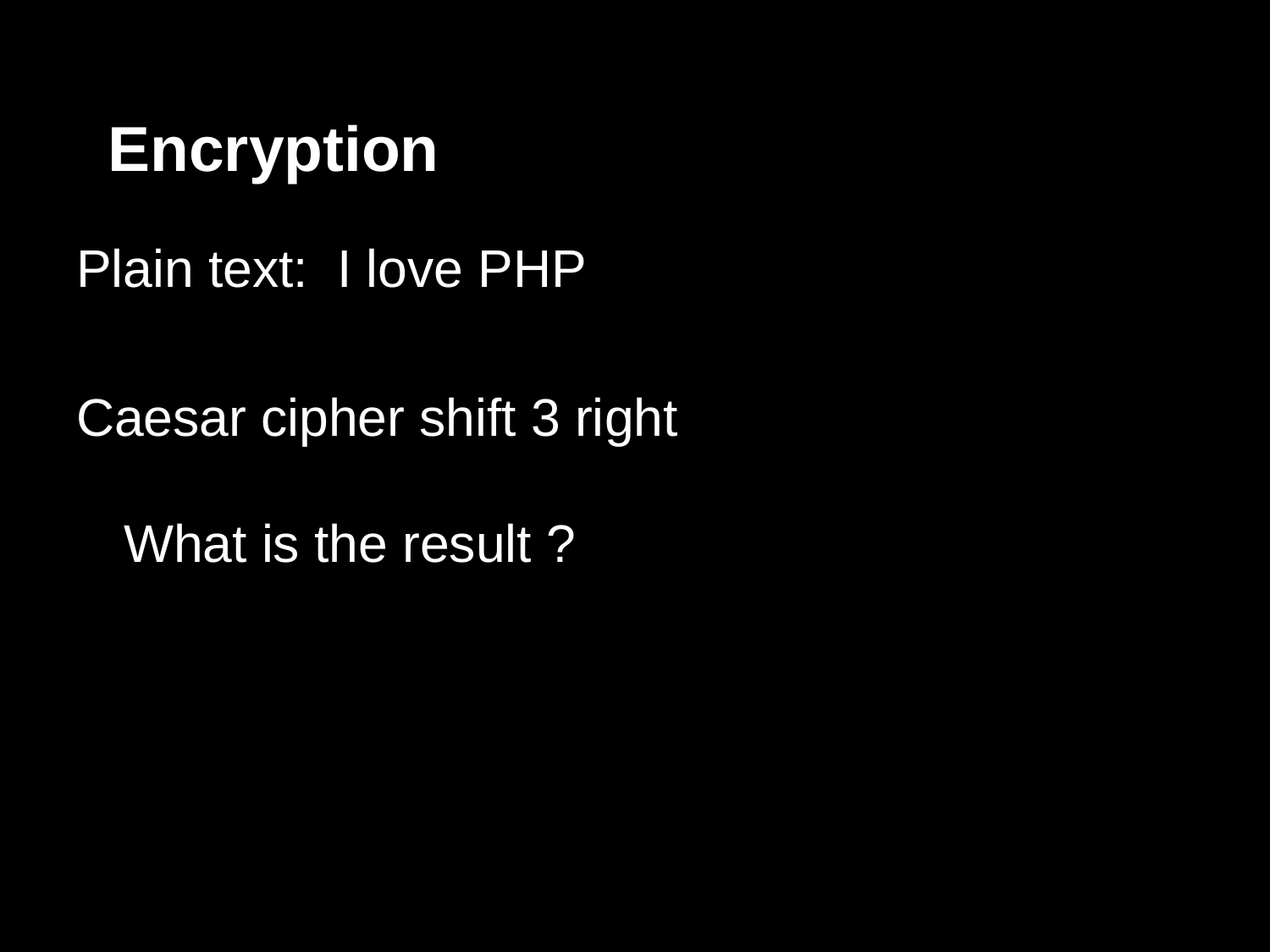

# Encryption
Plain text:  I love PHP

Caesar cipher shift 3 right
What is the result ?